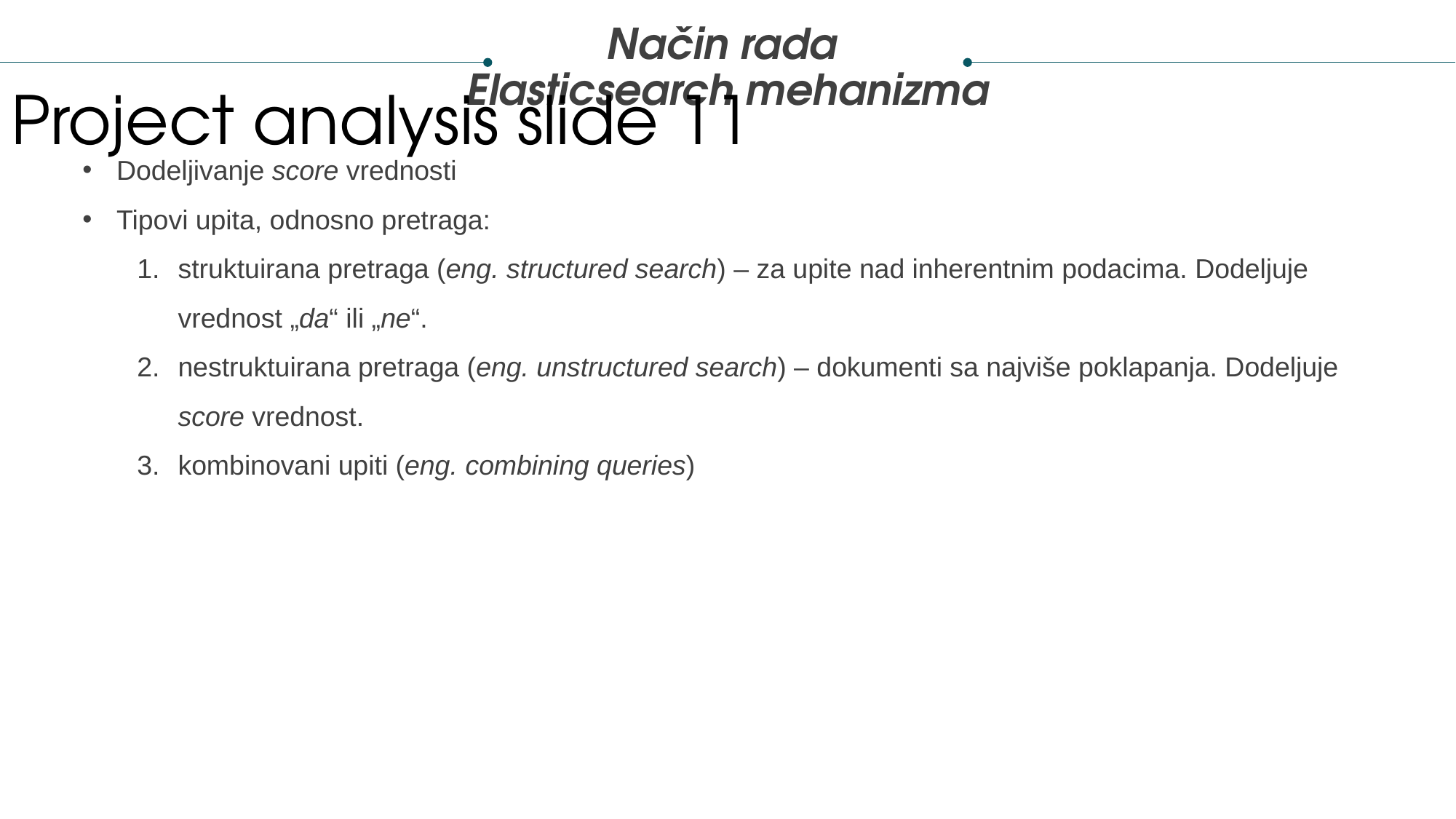

Način rada
Elasticsearch mehanizma
Project analysis slide 11
Dodeljivanje score vrednosti
Tipovi upita, odnosno pretraga:
struktuirana pretraga (eng. structured search) – za upite nad inherentnim podacima. Dodeljuje vrednost „da“ ili „ne“.
nestruktuirana pretraga (eng. unstructured search) – dokumenti sa najviše poklapanja. Dodeljuje score vrednost.
kombinovani upiti (eng. combining queries)